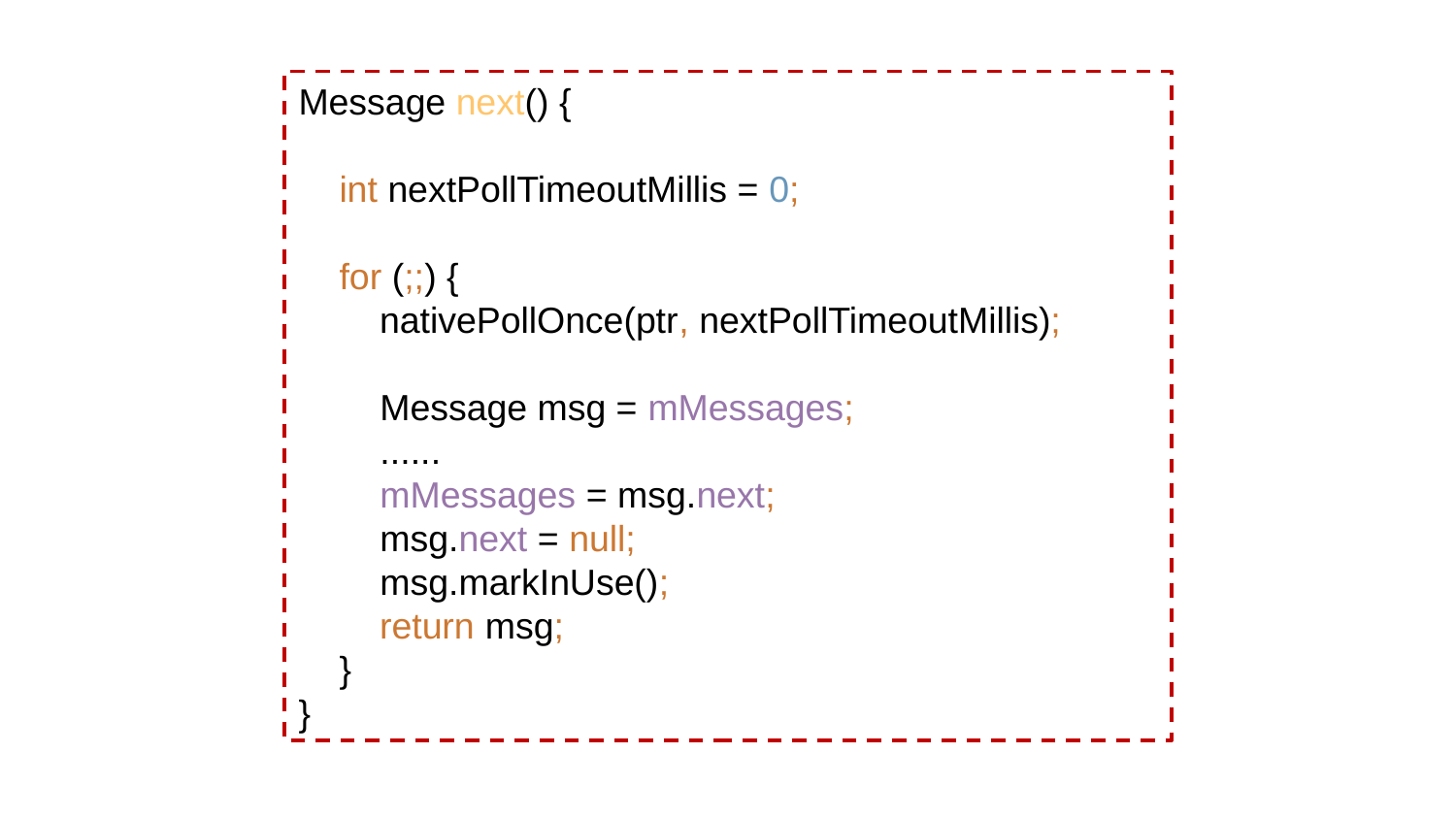

Message next() {

    int nextPollTimeoutMillis = 0;
    for (;;) {
        nativePollOnce(ptr, nextPollTimeoutMillis);
        Message msg = mMessages;
        ......
        mMessages = msg.next;
        msg.next = null;
        msg.markInUse();
        return msg;
    }
}